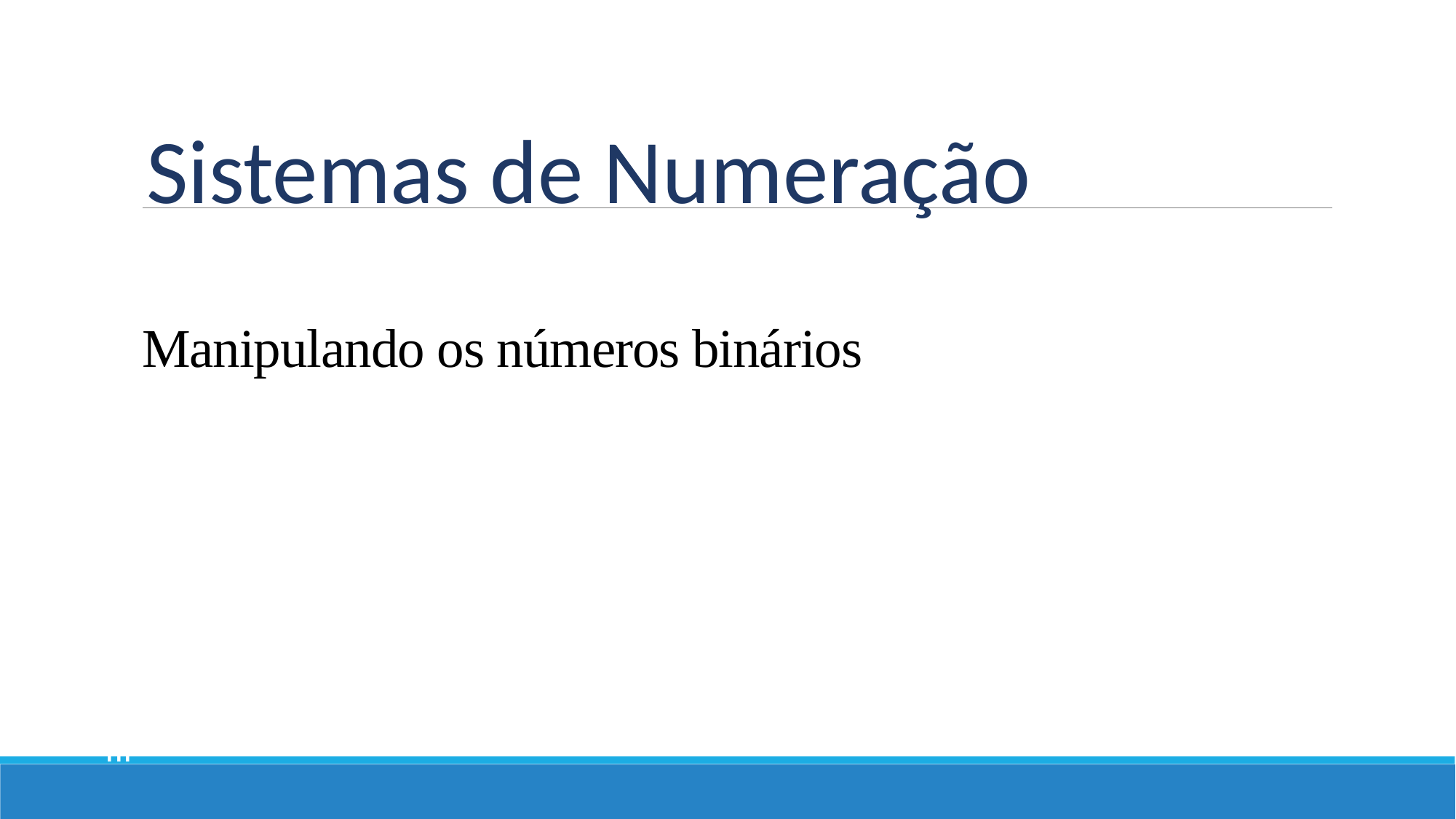

Sistemas de Numeração
# Manipulando os números binários
Módulo
III